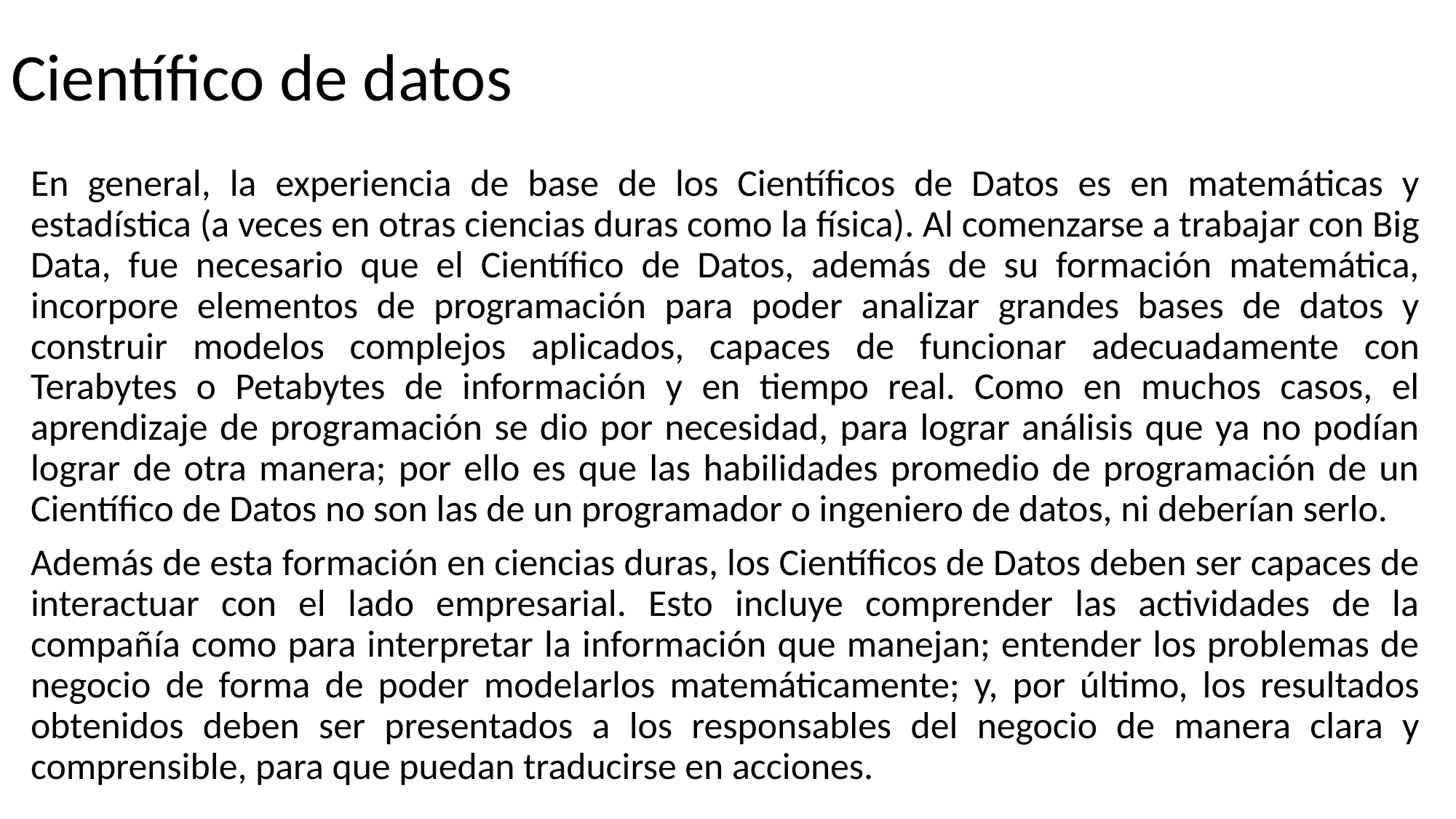

# Científico de datos
En general, la experiencia de base de los Científicos de Datos es en matemáticas y estadística (a veces en otras ciencias duras como la física). Al comenzarse a trabajar con Big Data, fue necesario que el Científico de Datos, además de su formación matemática, incorpore elementos de programación para poder analizar grandes bases de datos y construir modelos complejos aplicados, capaces de funcionar adecuadamente con Terabytes o Petabytes de información y en tiempo real. Como en muchos casos, el aprendizaje de programación se dio por necesidad, para lograr análisis que ya no podían lograr de otra manera; por ello es que las habilidades promedio de programación de un Científico de Datos no son las de un programador o ingeniero de datos, ni deberían serlo.
Además de esta formación en ciencias duras, los Científicos de Datos deben ser capaces de interactuar con el lado empresarial. Esto incluye comprender las actividades de la compañía como para interpretar la información que manejan; entender los problemas de negocio de forma de poder modelarlos matemáticamente; y, por último, los resultados obtenidos deben ser presentados a los responsables del negocio de manera clara y comprensible, para que puedan traducirse en acciones.